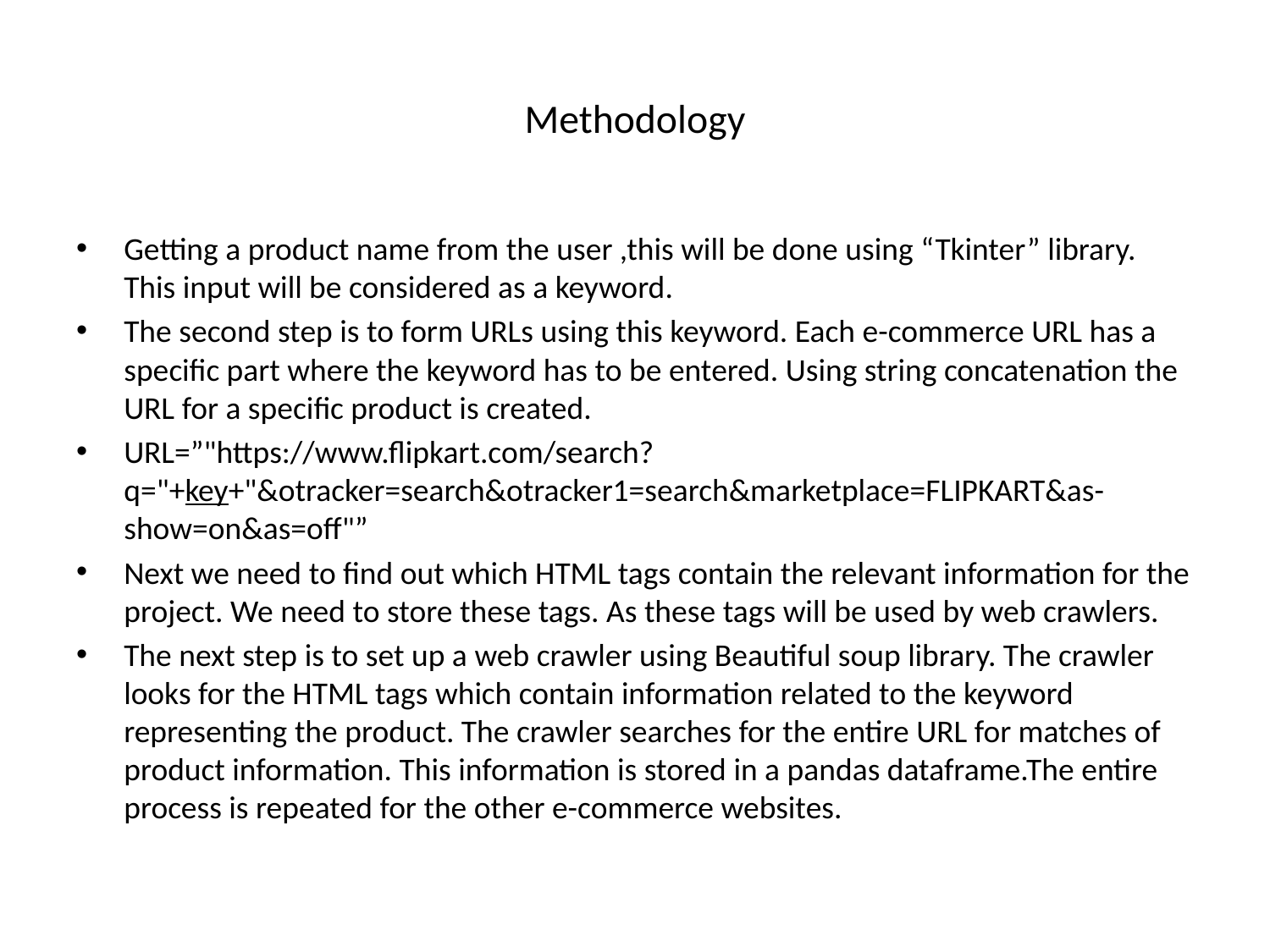

# Methodology
Getting a product name from the user ,this will be done using “Tkinter” library. This input will be considered as a keyword.
The second step is to form URLs using this keyword. Each e-commerce URL has a specific part where the keyword has to be entered. Using string concatenation the URL for a specific product is created.
URL=”"https://www.flipkart.com/search?q="+key+"&otracker=search&otracker1=search&marketplace=FLIPKART&as-show=on&as=off"”
Next we need to find out which HTML tags contain the relevant information for the project. We need to store these tags. As these tags will be used by web crawlers.
The next step is to set up a web crawler using Beautiful soup library. The crawler looks for the HTML tags which contain information related to the keyword representing the product. The crawler searches for the entire URL for matches of product information. This information is stored in a pandas dataframe.The entire process is repeated for the other e-commerce websites.